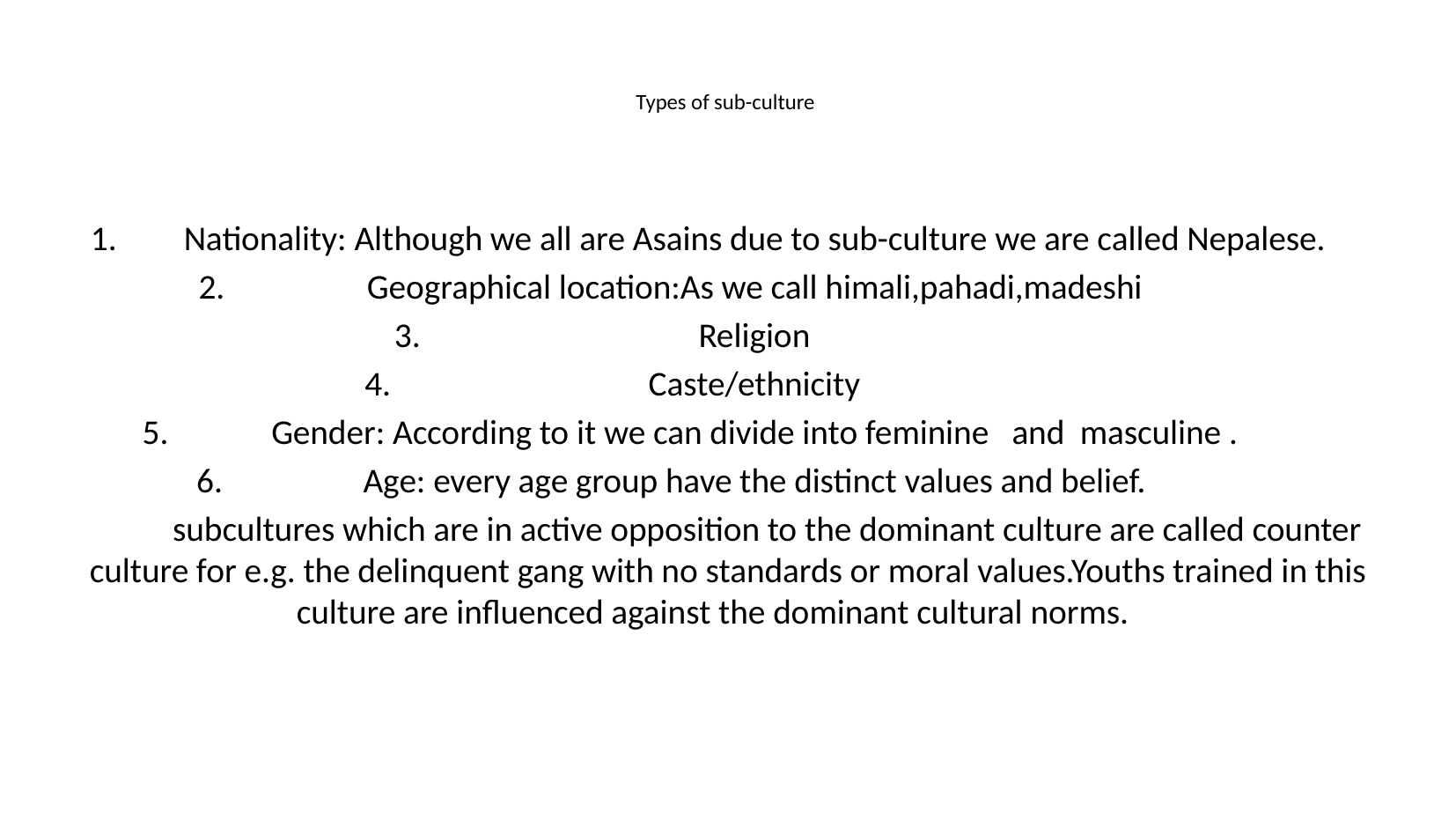

# Types of sub-culture
Nationality: Although we all are Asains due to sub-culture we are called Nepalese.
Geographical location:As we call himali,pahadi,madeshi
Religion
Caste/ethnicity
Gender: According to it we can divide into feminine   and  masculine .
Age: every age group have the distinct values and belief.
 																			subcultures which are in active opposition to the dominant culture are called counter culture for e.g. the delinquent gang with no standards or moral values.Youths trained in this culture are influenced against the dominant cultural norms.